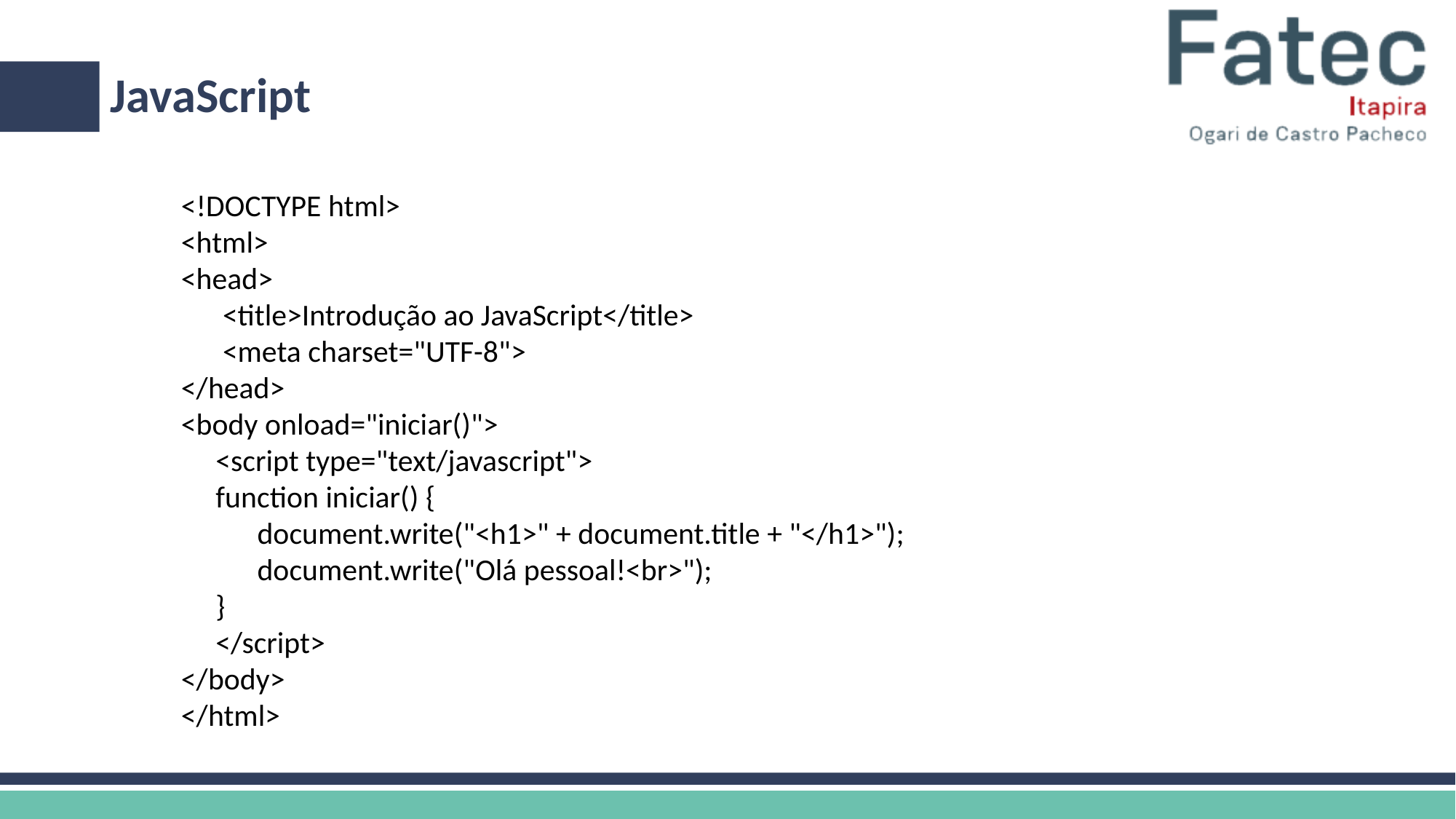

# JavaScript
<!DOCTYPE html>
<html>
<head>
      <title>Introdução ao JavaScript</title>
      <meta charset="UTF-8">
</head>
<body onload="iniciar()">
     <script type="text/javascript">
     function iniciar() {
           document.write("<h1>" + document.title + "</h1>");
           document.write("Olá pessoal!<br>");
     }
     </script>
</body>
</html>